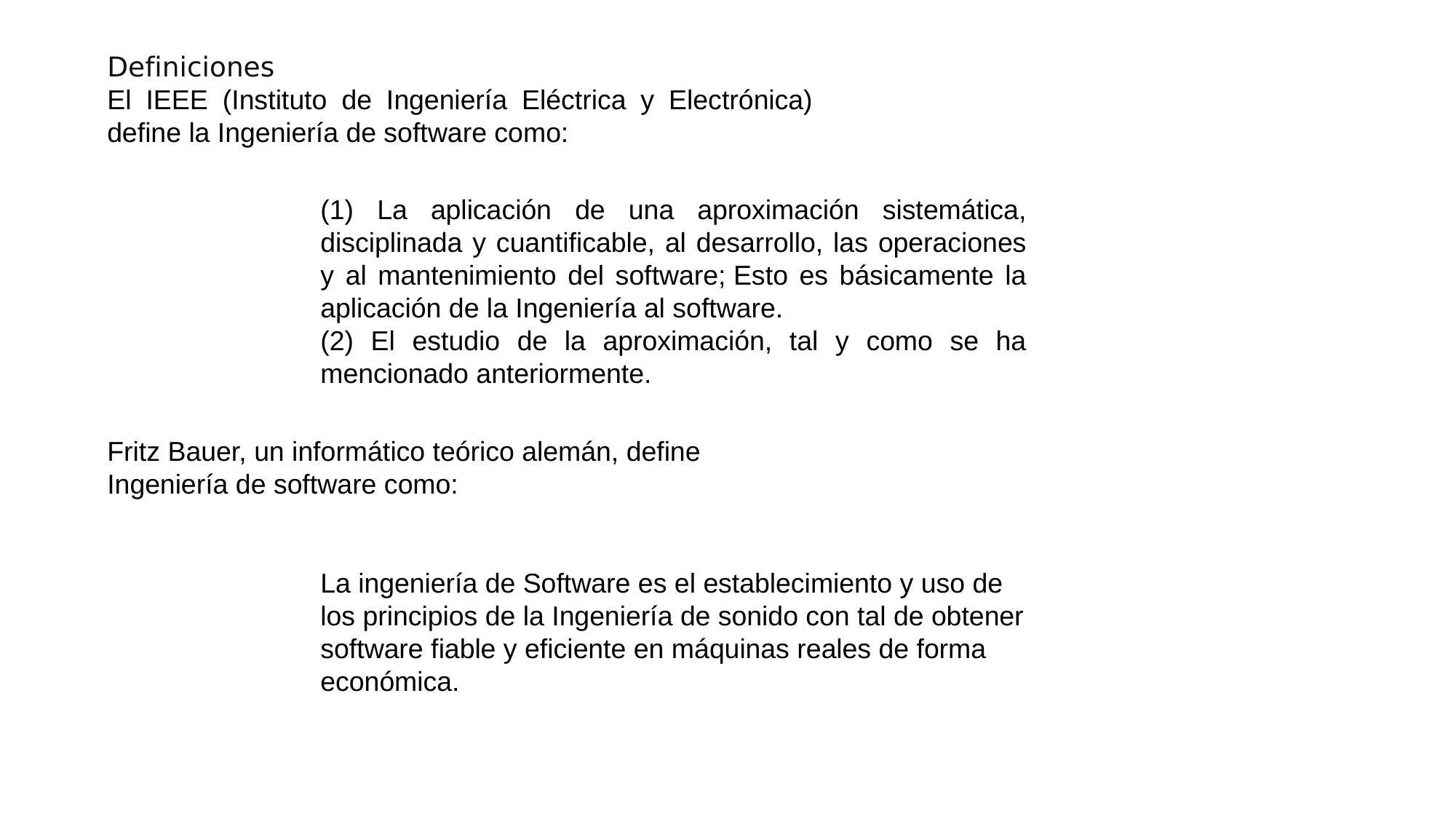

Definiciones
El IEEE (Instituto de Ingeniería Eléctrica y Electrónica) define la Ingeniería de software como:
(1) La aplicación de una aproximación sistemática, disciplinada y cuantificable, al desarrollo, las operaciones y al mantenimiento del software; Esto es básicamente la aplicación de la Ingeniería al software.
(2) El estudio de la aproximación, tal y como se ha mencionado anteriormente.
Fritz Bauer, un informático teórico alemán, define Ingeniería de software como:
La ingeniería de Software es el establecimiento y uso de los principios de la Ingeniería de sonido con tal de obtener software fiable y eficiente en máquinas reales de forma económica.